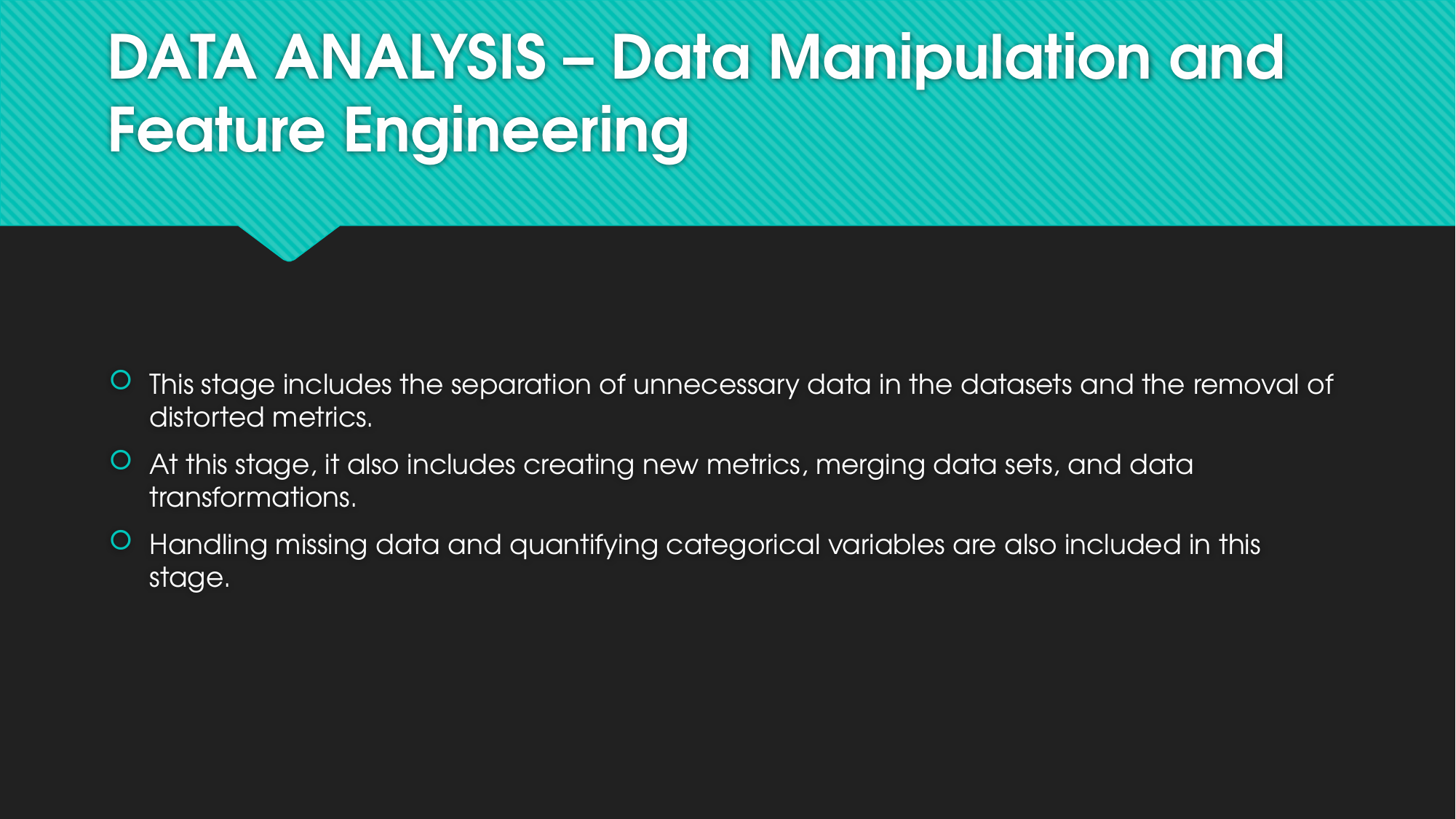

# DATA ANALYSIS – Data Manipulation and Feature Engineering
This stage includes the separation of unnecessary data in the datasets and the removal of distorted metrics.
At this stage, it also includes creating new metrics, merging data sets, and data transformations.
Handling missing data and quantifying categorical variables are also included in this stage.